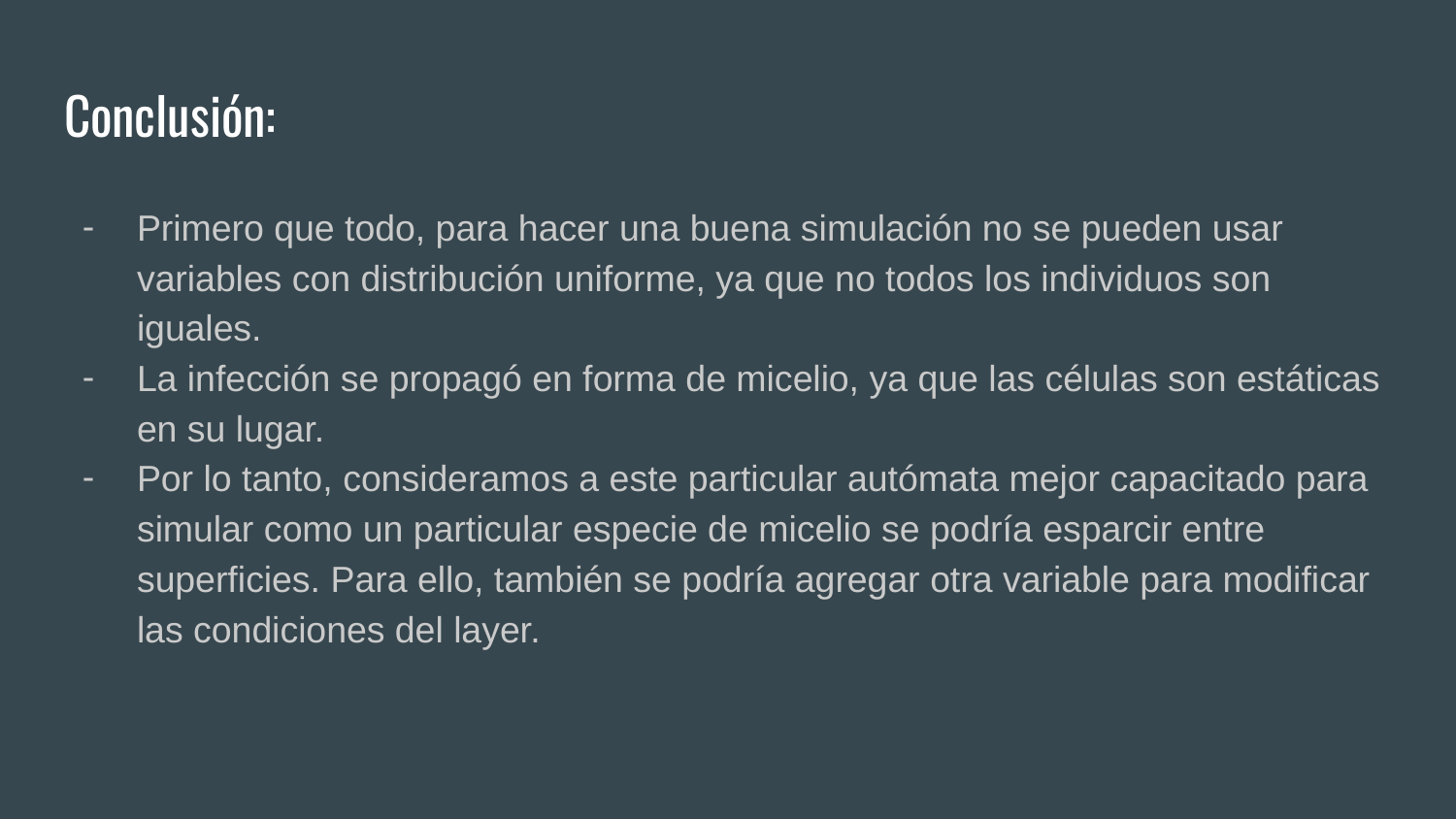

# Conclusión:
Primero que todo, para hacer una buena simulación no se pueden usar variables con distribución uniforme, ya que no todos los individuos son iguales.
La infección se propagó en forma de micelio, ya que las células son estáticas en su lugar.
Por lo tanto, consideramos a este particular autómata mejor capacitado para simular como un particular especie de micelio se podría esparcir entre superficies. Para ello, también se podría agregar otra variable para modificar las condiciones del layer.